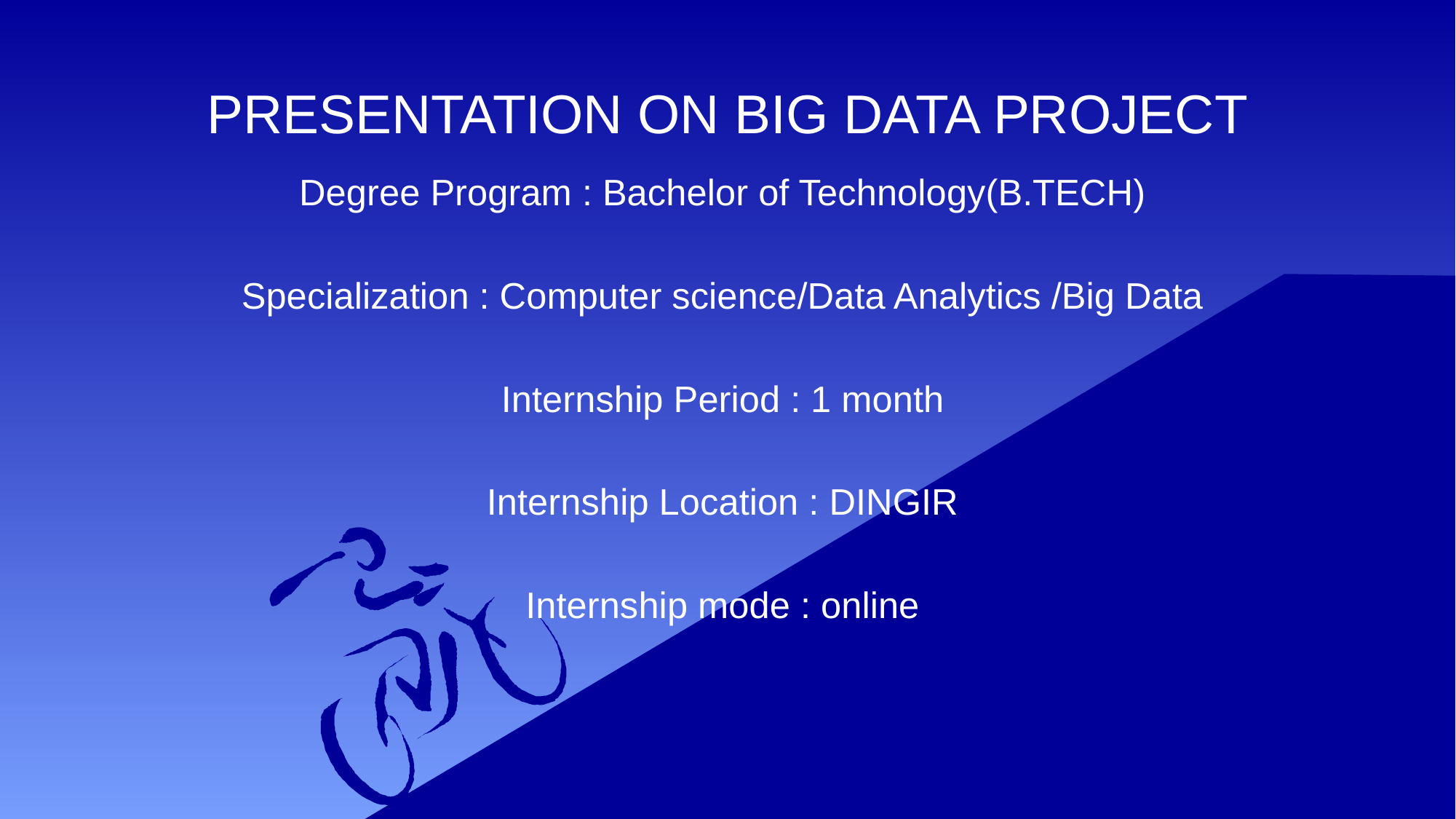

# PRESENTATION ON BIG DATA PROJECT
Degree Program : Bachelor of Technology(B.TECH)

Specialization : Computer science/Data Analytics /Big Data

Internship Period : 1 month

Internship Location : DINGIR

Internship mode : online